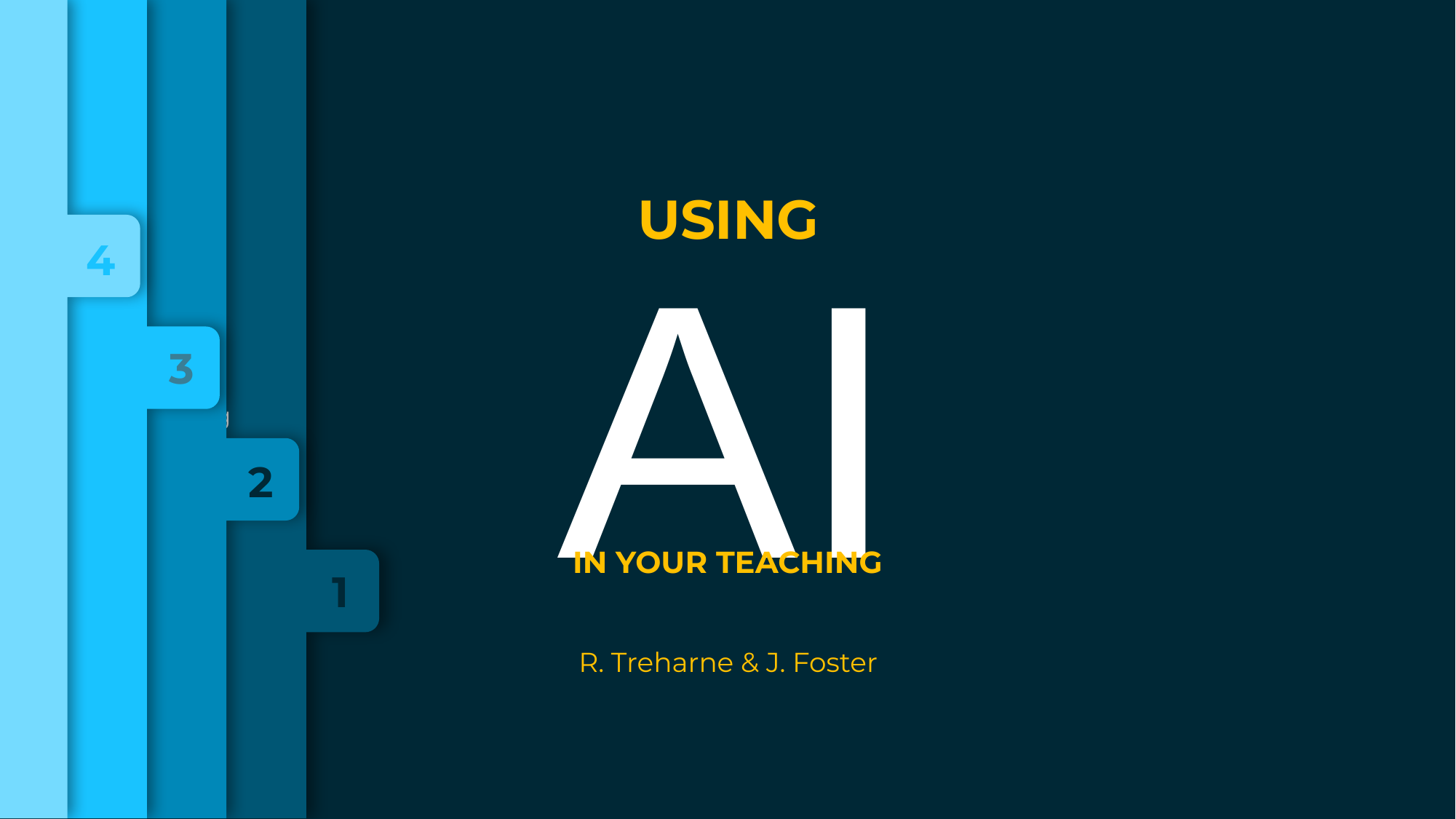

04
Assistive Feedback
4
Automate feedback provided on coursework submissions via Canvas/ChatGPT.

Referencing criteria only!

Improving student experience.

Increasing consistency across large groups of markers.

Example: Assistive Feedback Tool

[Link to Video Overview]

03
Develop Teaching Resources
3
Quickly develop a structured resource on ANY topic for students.

Swallow your pride.

Use ChatGPT to build a resource that’s twice as good in half the time.

Example: Active Learning Workshop.

Introduction to Visualisation using R and Ggplot2.

2
02
Building Formative Activities
Quickly build formative quizzes for Canvas.

Support student comprehension.

Increase student engagement.

Prompt critical thinking.

Example: Paper Comprehension

[How to video]

01
Enhancing Lectures
1
Quickly develop in-class polls/quizzes using ChatGPT and Poll Everywhere/Kahoot.

Reinforce student understanding of lecture content.

Increase student engagement.

Example: LIFE748 Structural Bioinformatics Lecture

[How to Video (Poll Everywhere)]
[How to Video (Kahoot)]

USING
AI
IN YOUR TEACHING
R. Treharne & J. Foster